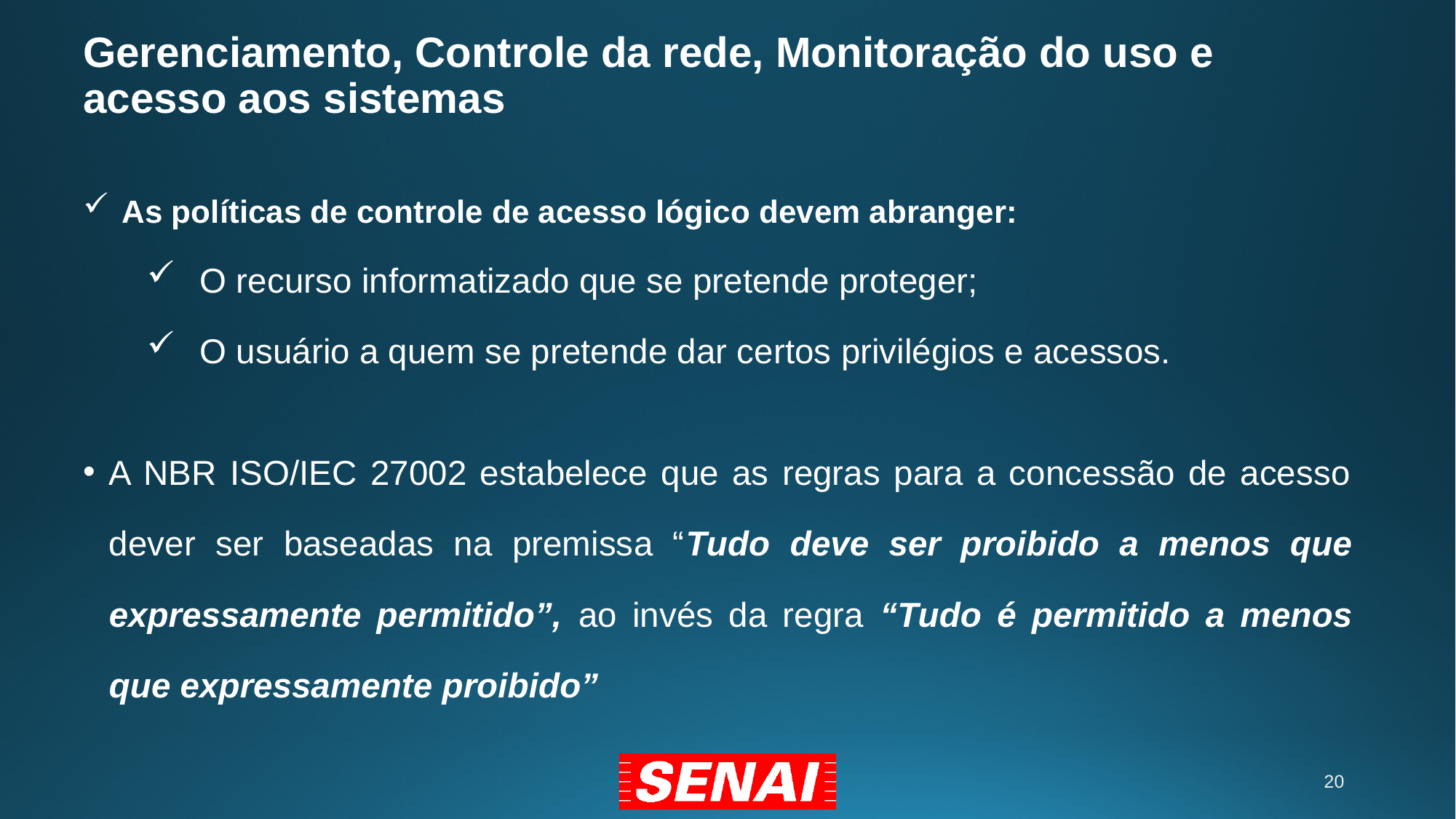

# Gerenciamento, Controle da rede, Monitoração do uso e acesso aos sistemas
As políticas de controle de acesso lógico devem abranger:
O recurso informatizado que se pretende proteger;
O usuário a quem se pretende dar certos privilégios e acessos.

A NBR ISO/IEC 27002 estabelece que as regras para a concessão de acesso dever ser baseadas na premissa “Tudo deve ser proibido a menos que expressamente permitido”, ao invés da regra “Tudo é permitido a menos que expressamente proibido”
20